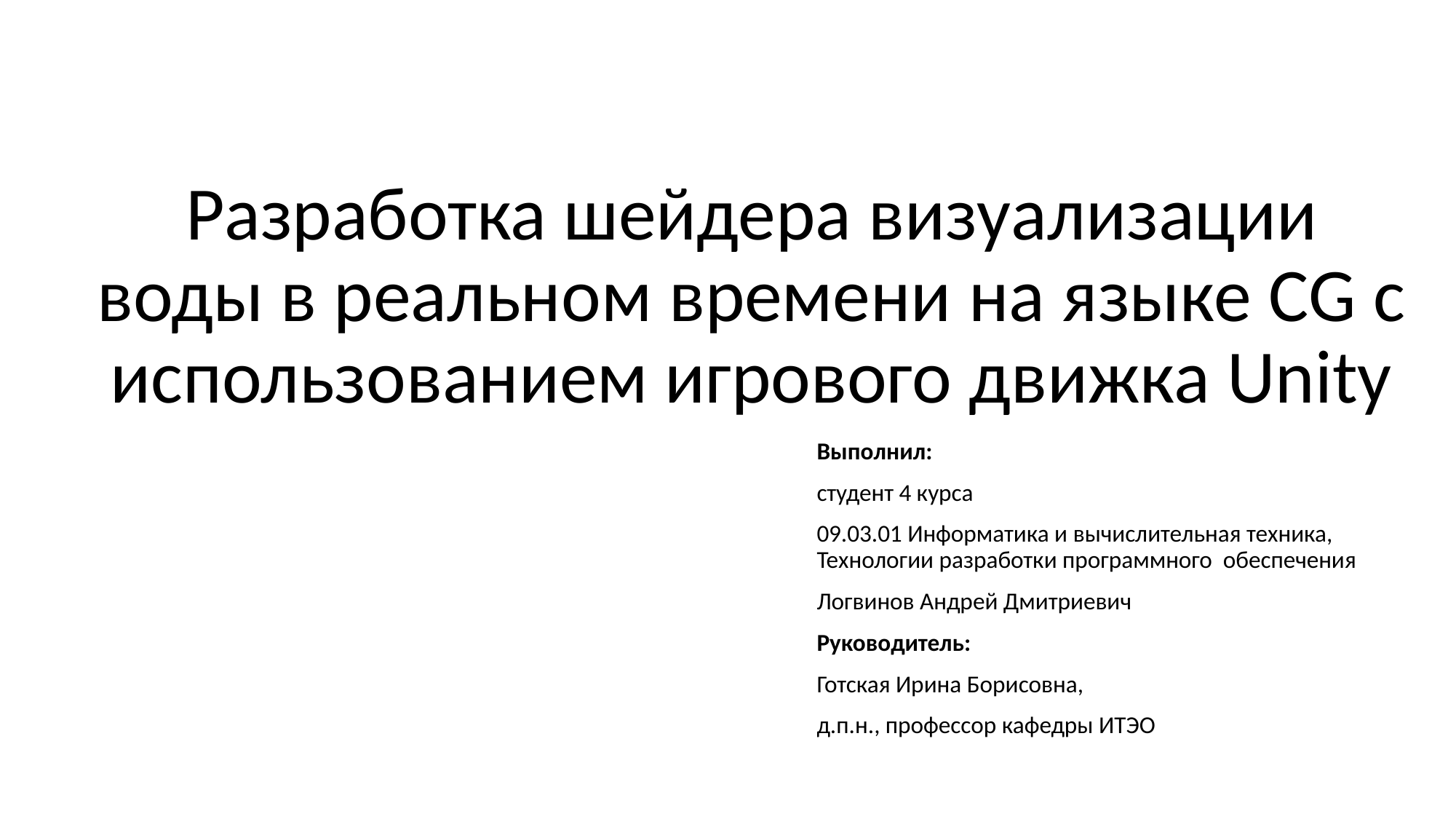

# Разработка шейдера визуализации воды в реальном времени на языке CG с использованием игрового движка Unity
Выполнил:
студент 4 курса
09.03.01 Информатика и вычислительная техника, Технологии разработки программного  обеспечения
Логвинов Андрей Дмитриевич
Руководитель:
Готская Ирина Борисовна,
д.п.н., профессор кафедры ИТЭО